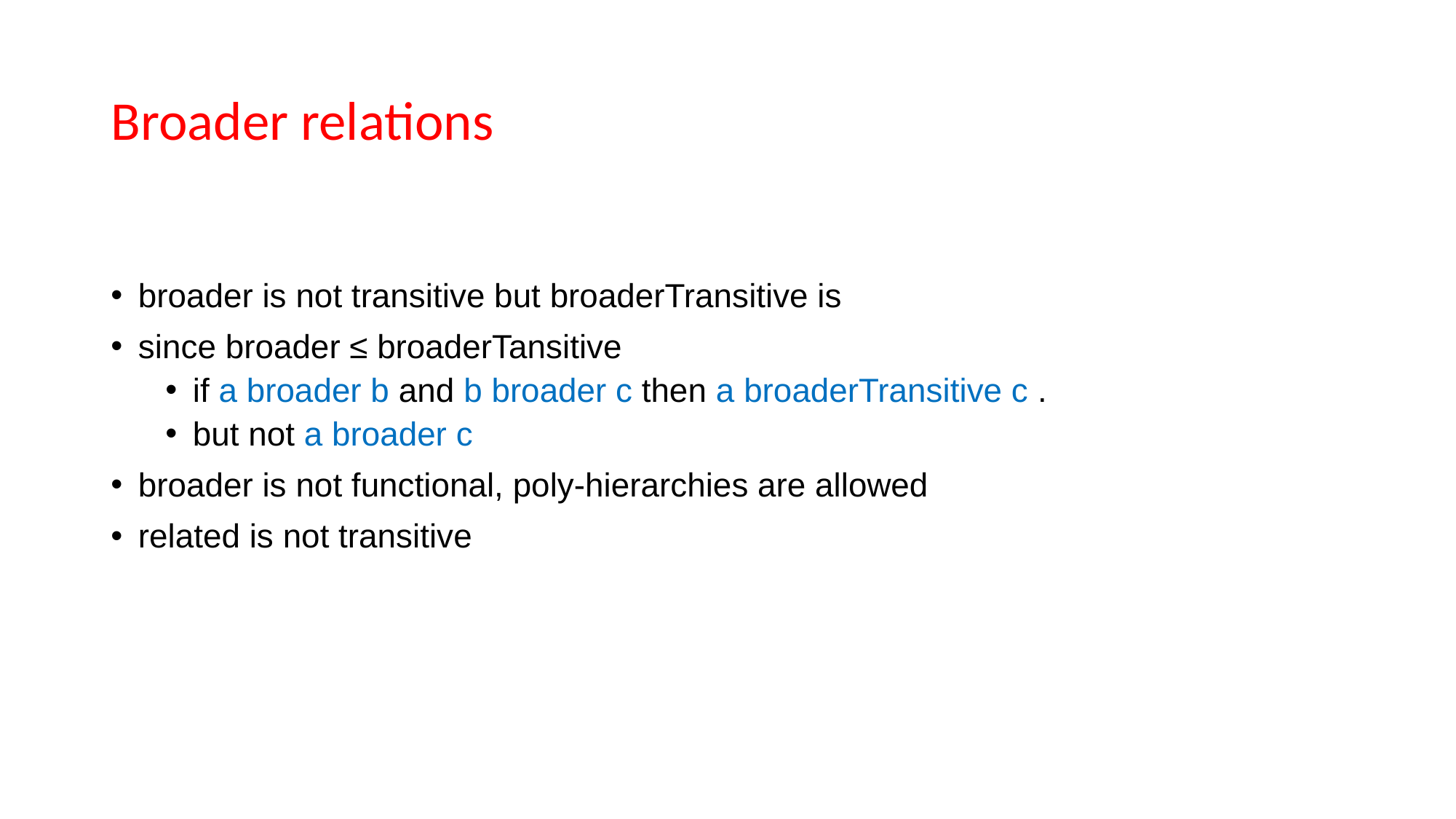

# Broader relations

broader is not transitive but broaderTransitive is
since broader ≤ broaderTansitive
if a broader b and b broader c then a broaderTransitive c .
but not a broader c
broader is not functional, poly-hierarchies are allowed
related is not transitive